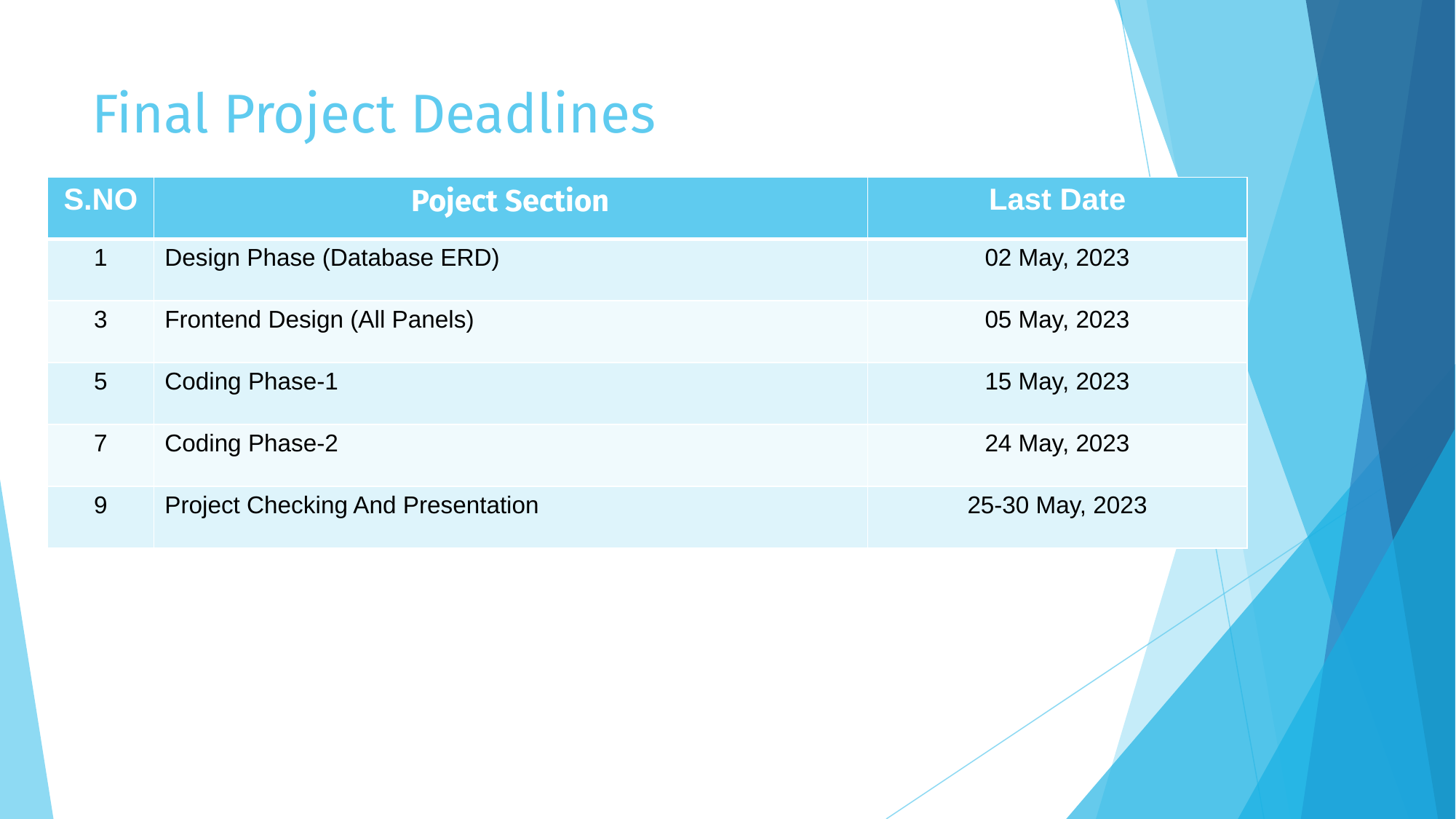

# Final Project Deadlines
| S.NO | Poject Section | Last Date |
| --- | --- | --- |
| 1 | Design Phase (Database ERD) | 02 May, 2023 |
| 3 | Frontend Design (All Panels) | 05 May, 2023 |
| 5 | Coding Phase-1 | 15 May, 2023 |
| 7 | Coding Phase-2 | 24 May, 2023 |
| 9 | Project Checking And Presentation | 25-30 May, 2023 |